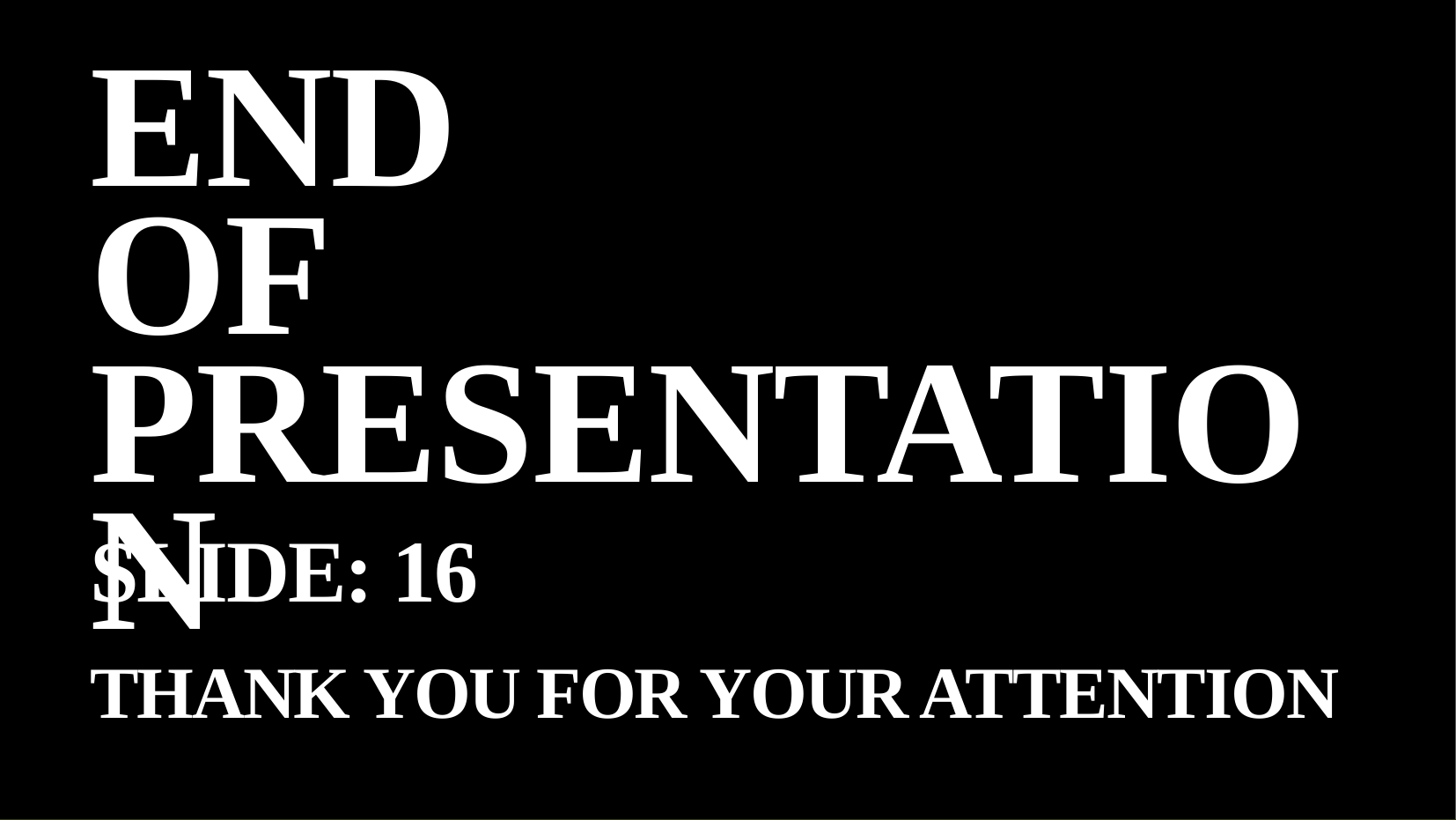

END
OF
PRESENTATION

SLIDE: 16
THANK YOU FOR YOUR ATTENTION